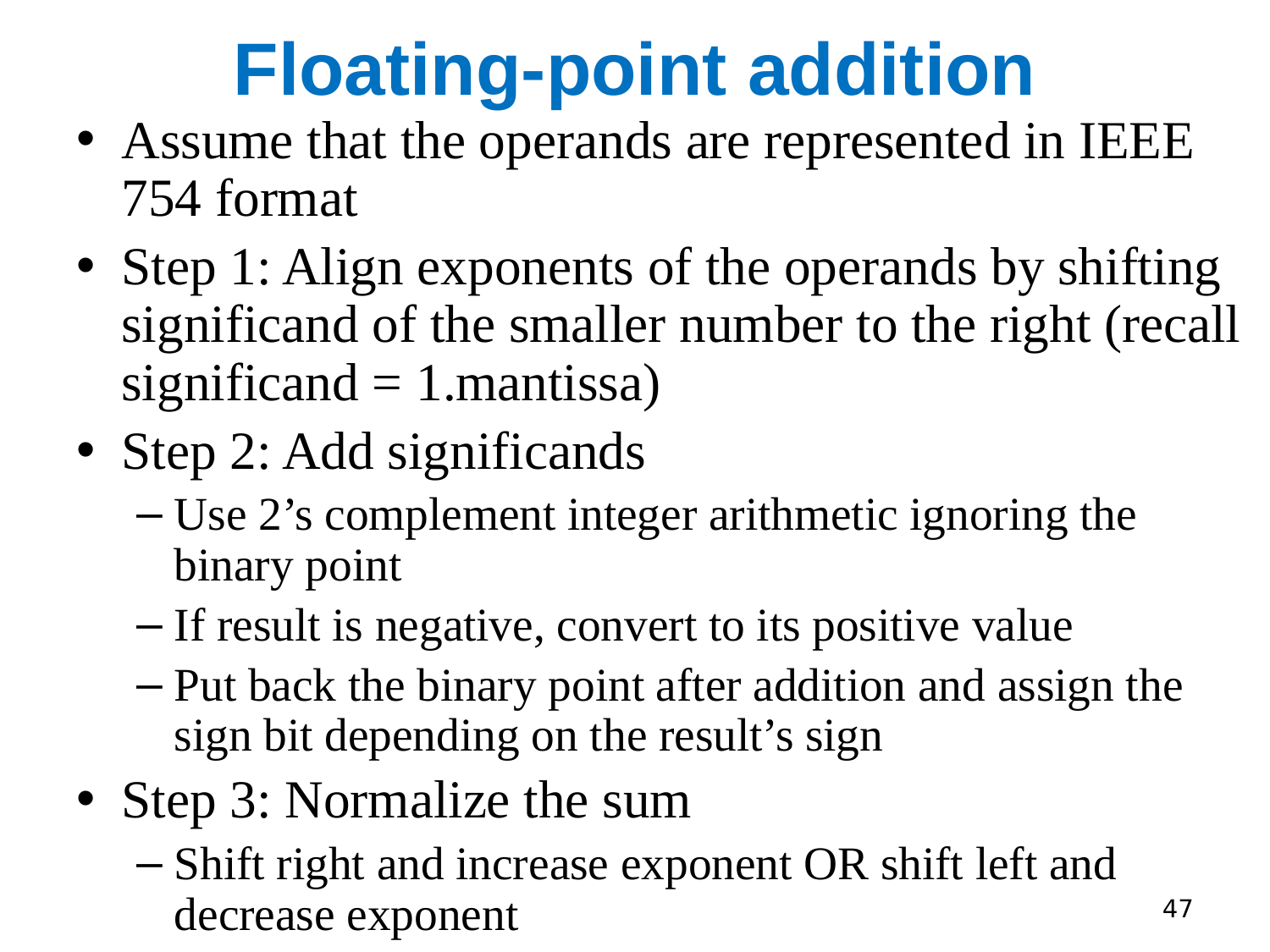

# Floating-point addition
Assume that the operands are represented in IEEE 754 format
Step 1: Align exponents of the operands by shifting significand of the smaller number to the right (recall significand = 1.mantissa)
Step 2: Add significands
Use 2’s complement integer arithmetic ignoring the binary point
If result is negative, convert to its positive value
Put back the binary point after addition and assign the sign bit depending on the result’s sign
Step 3: Normalize the sum
Shift right and increase exponent OR shift left and decrease exponent
47